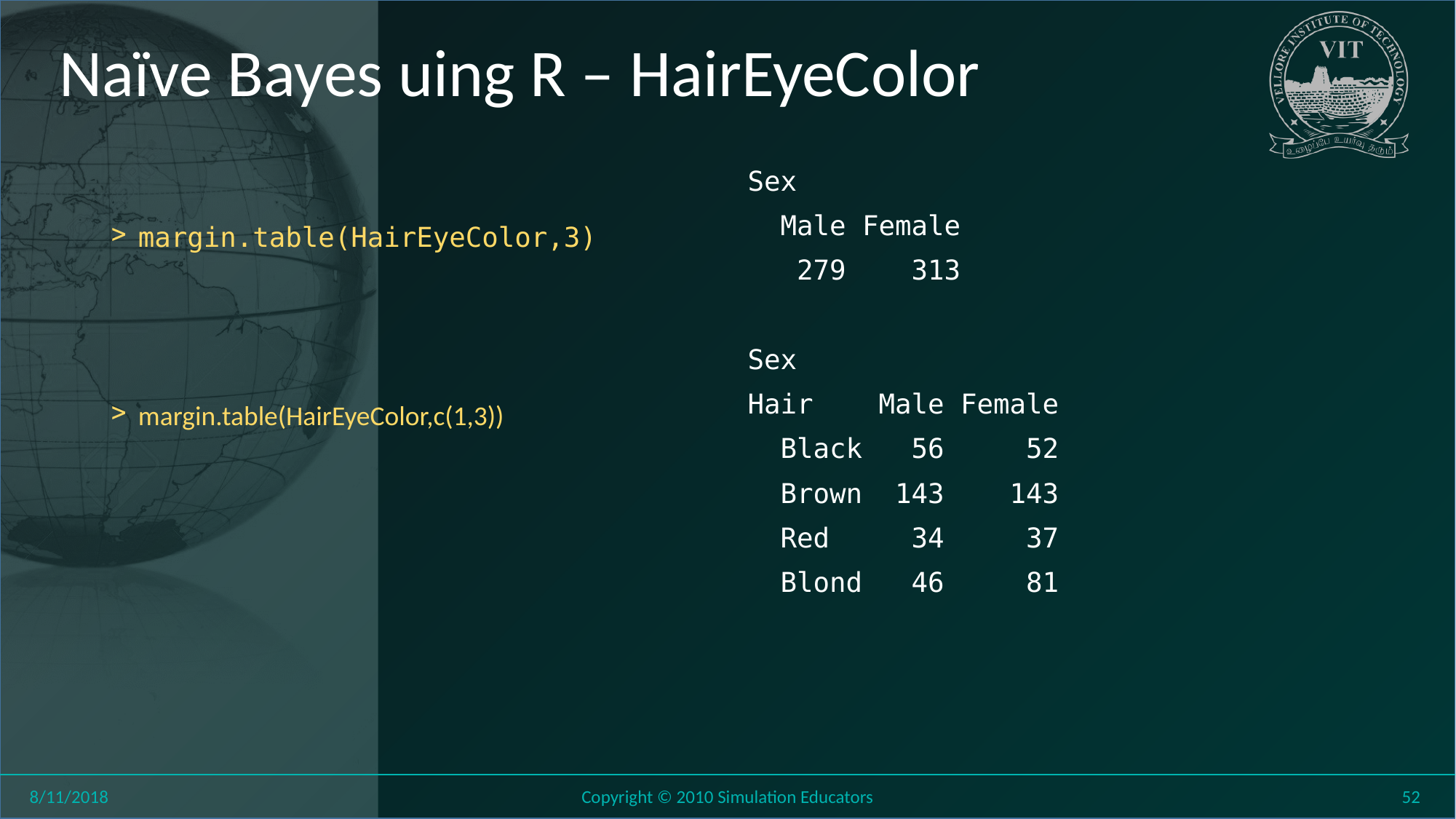

# Naïve Bayes uing R – HairEyeColor
Sex
  Male Female
   279    313

Sex
Hair    Male Female
  Black   56     52
  Brown  143    143
  Red     34     37
  Blond   46     81
margin.table(HairEyeColor,3)

margin.table(HairEyeColor,c(1,3))

8/11/2018
Copyright © 2010 Simulation Educators
52